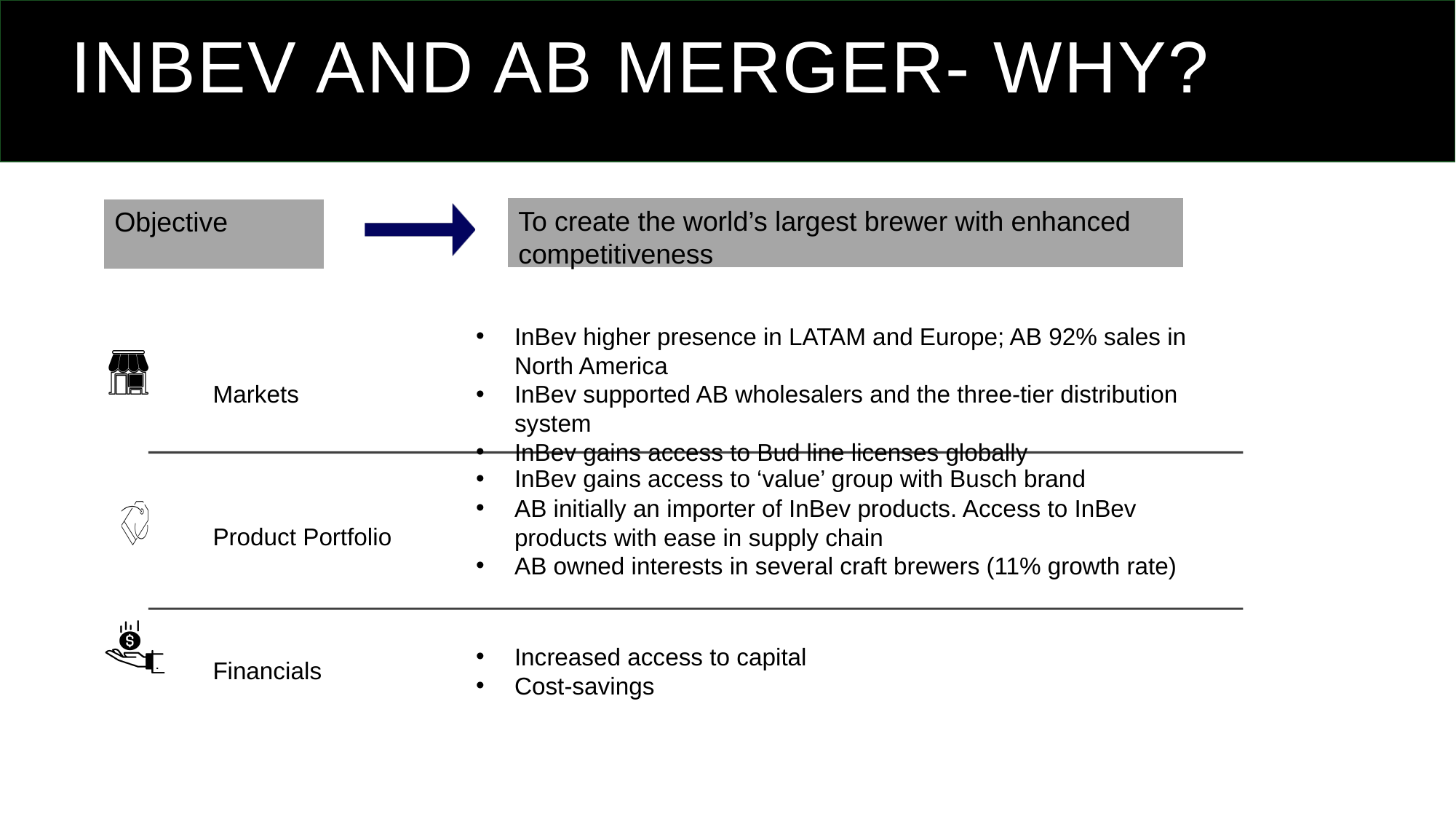

InBEV AND AB MERGER- WHY?
To create the world’s largest brewer with enhanced competitiveness

Objective

InBev higher presence in LATAM and Europe; AB 92% sales in North America
InBev supported AB wholesalers and the three-tier distribution system
InBev gains access to Bud line licenses globally
Markets

InBev gains access to ‘value’ group with Busch brand
AB initially an importer of InBev products. Access to InBev products with ease in supply chain
AB owned interests in several craft brewers (11% growth rate)
Product Portfolio

Financials

Increased access to capital
Cost-savings